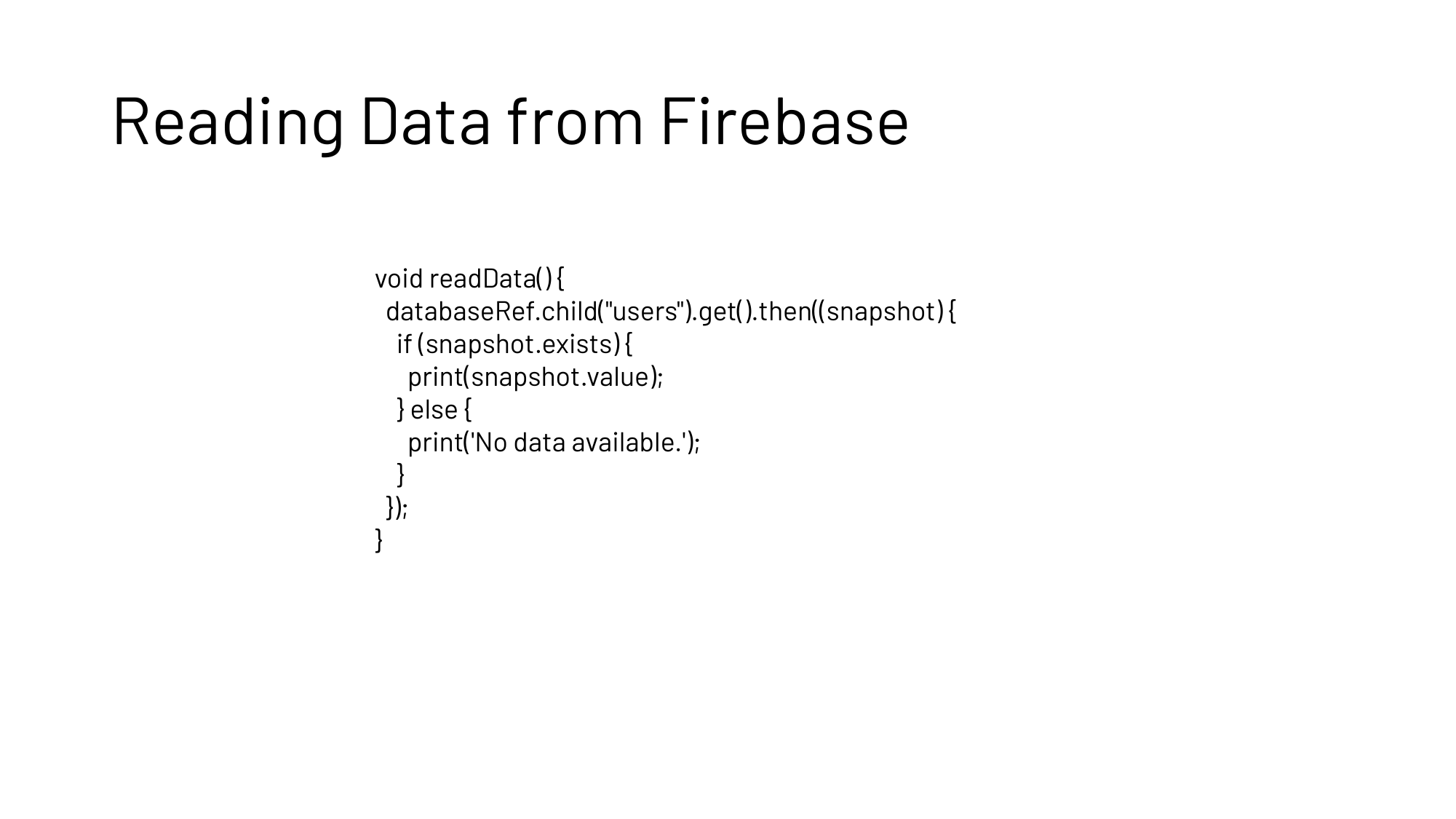

# Reading Data from Firebase
void readData() {
  databaseRef.child("users").get().then((snapshot) {
    if (snapshot.exists) {
      print(snapshot.value);
    } else {
      print('No data available.');
    }
  });
}